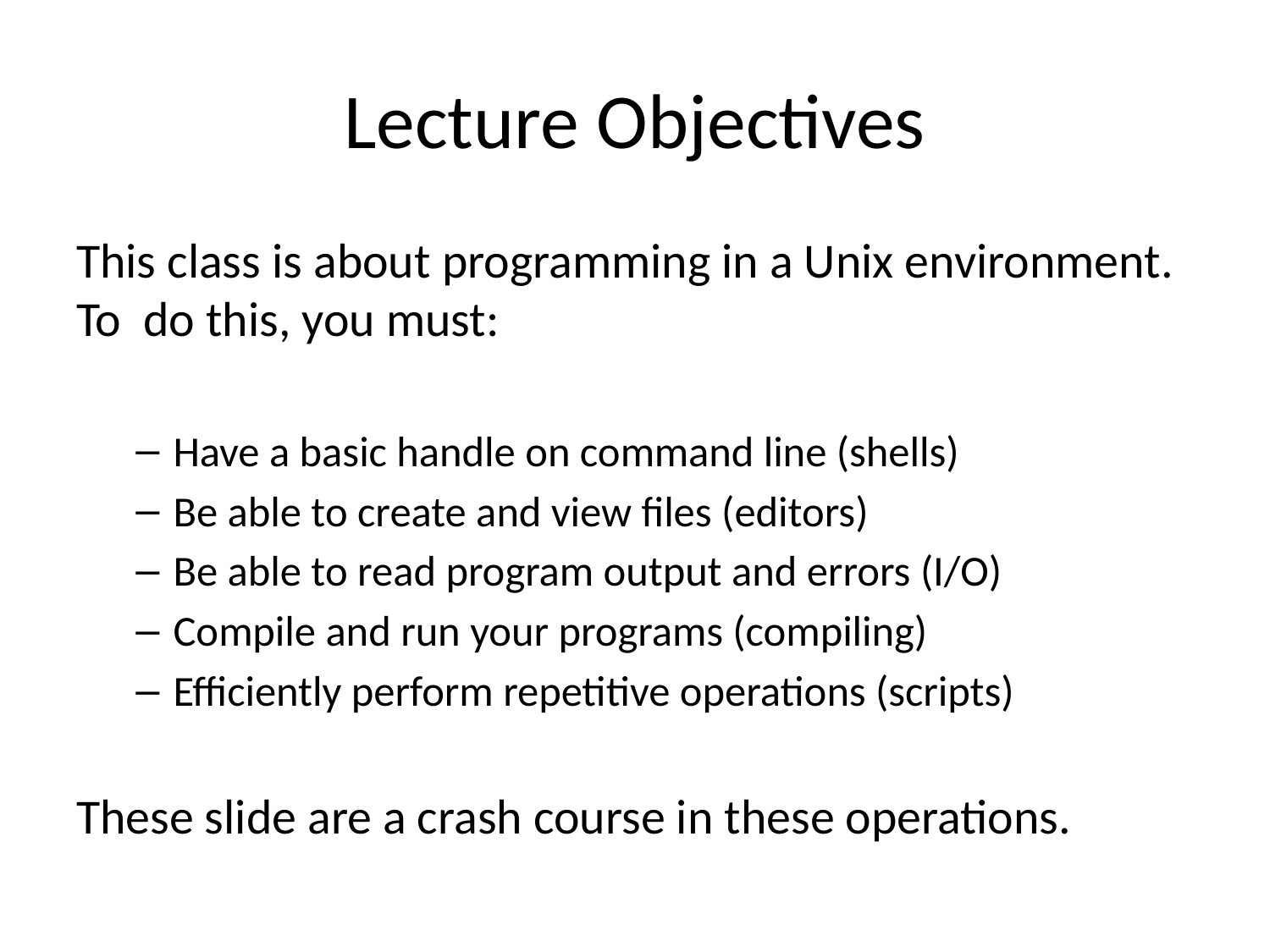

# Lecture Objectives
This class is about programming in a Unix environment.  To  do this, you must:

Have a basic handle on command line (shells)
Be able to create and view files (editors)
Be able to read program output and errors (I/O)
Compile and run your programs (compiling)
Efficiently perform repetitive operations (scripts)

These slide are a crash course in these operations.